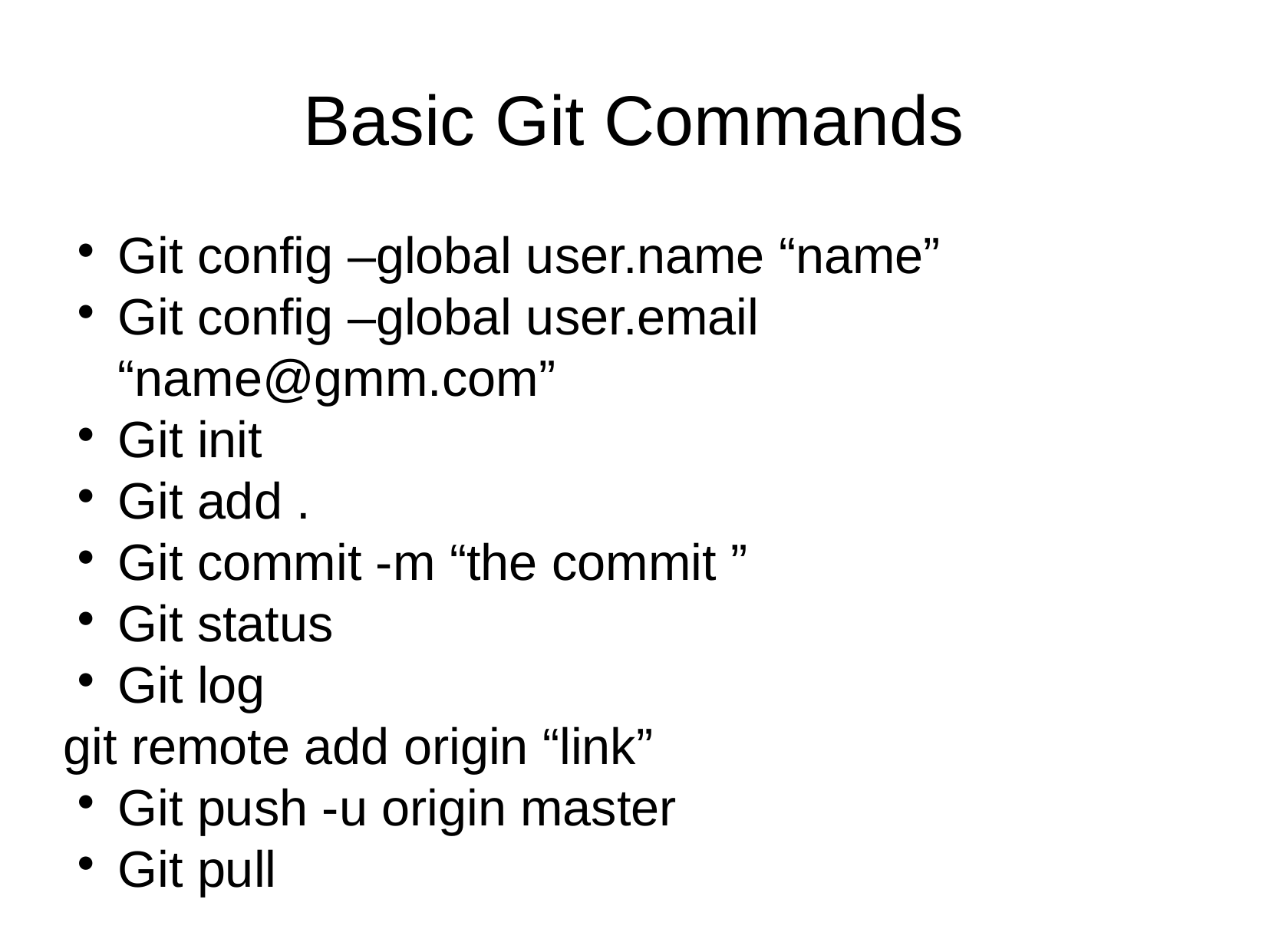

Basic Git Commands
Git config –global user.name “name”
Git config –global user.email “name@gmm.com”
Git init
Git add .
Git commit -m “the commit ”
Git status
Git log
git remote add origin “link”
Git push -u origin master
Git pull